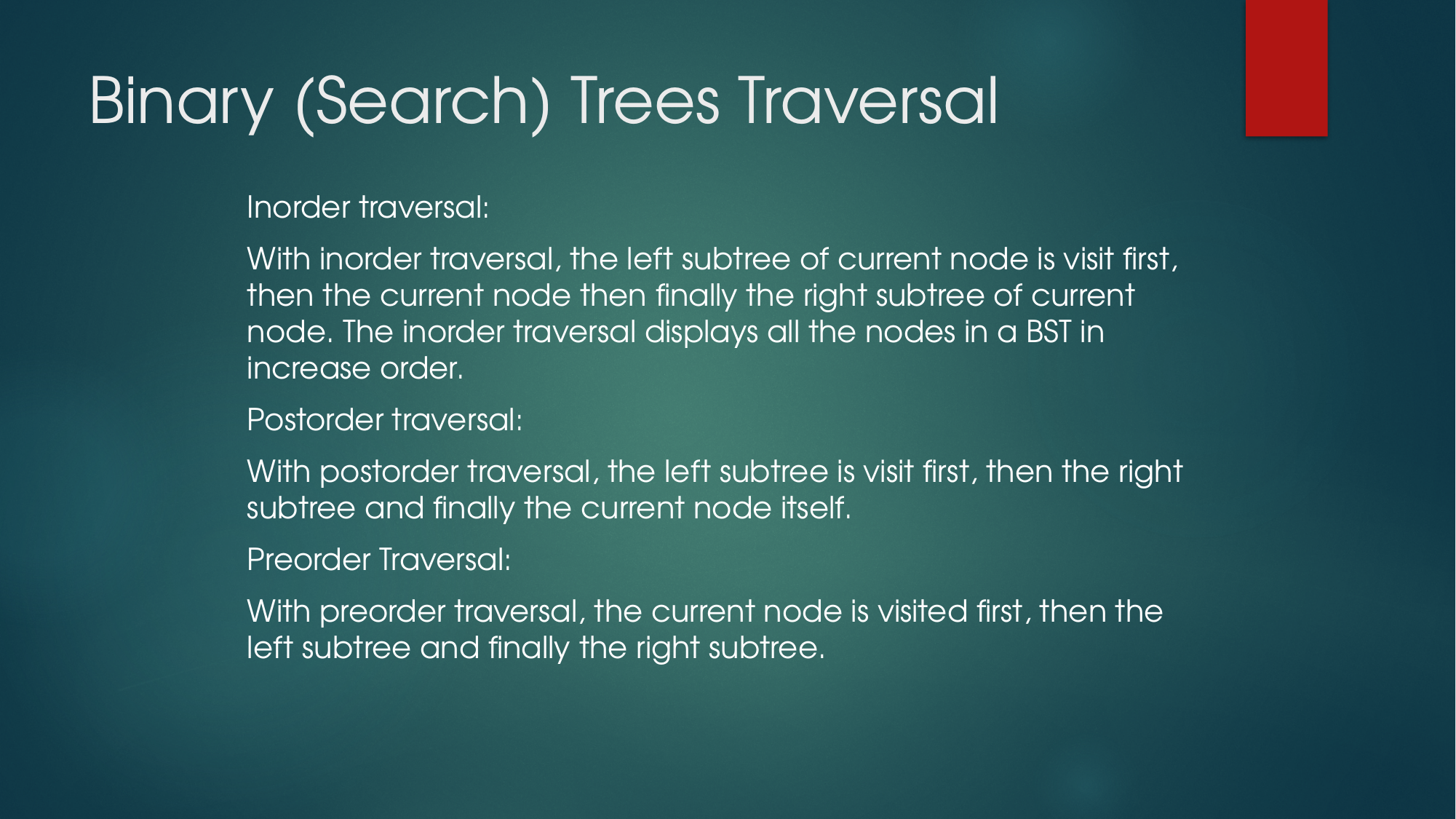

# Binary (Search) Trees Traversal
Inorder traversal:
With inorder traversal, the left subtree of current node is visit first, then the current node then finally the right subtree of current node. The inorder traversal displays all the nodes in a BST in increase order.
Postorder traversal:
With postorder traversal, the left subtree is visit first, then the right subtree and finally the current node itself.
Preorder Traversal:
With preorder traversal, the current node is visited first, then the left subtree and finally the right subtree.